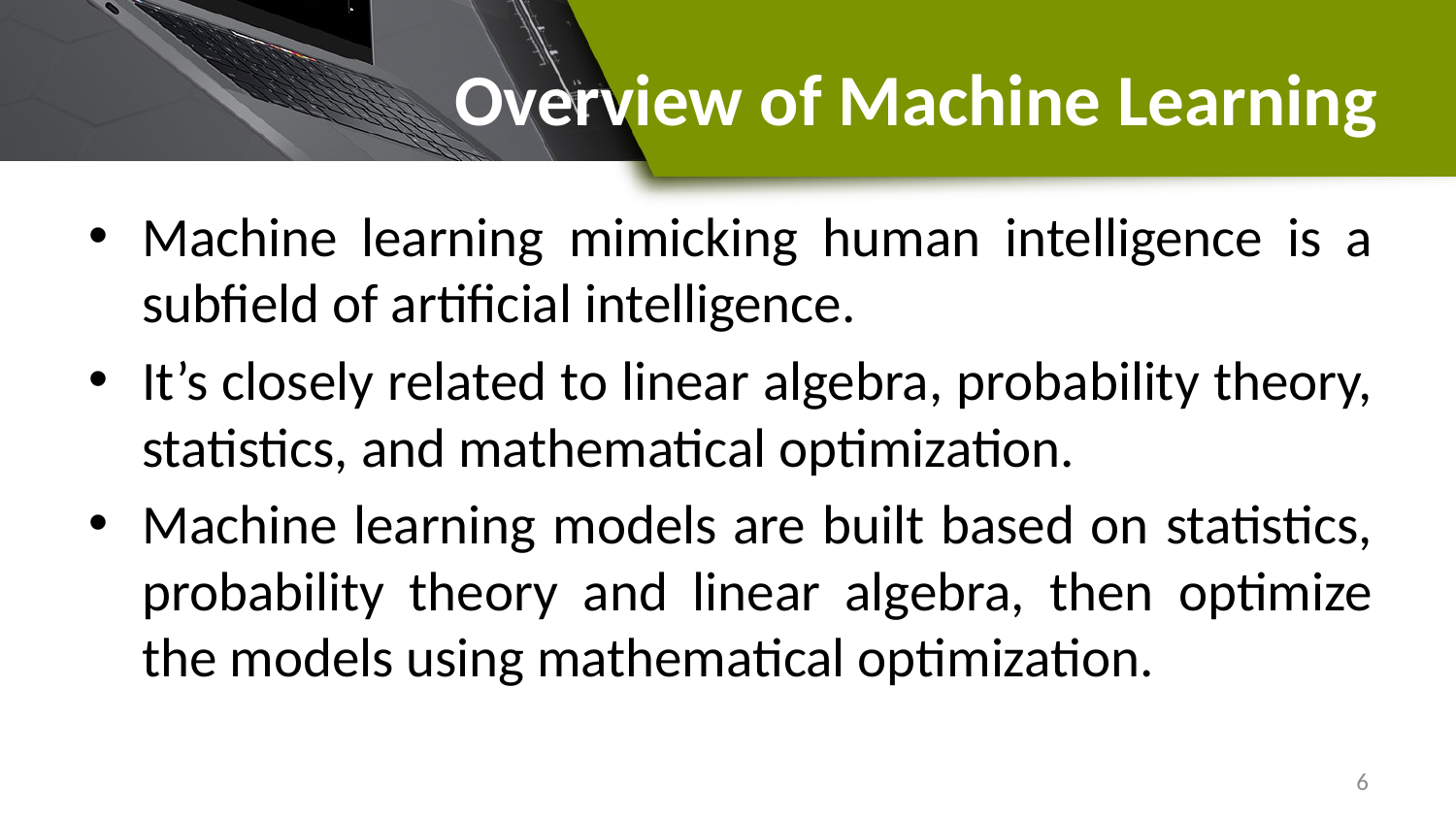

# Overview of Machine Learning
Machine learning mimicking human intelligence is a subfield of artificial intelligence.
It’s closely related to linear algebra, probability theory, statistics, and mathematical optimization.
Machine learning models are built based on statistics, probability theory and linear algebra, then optimize the models using mathematical optimization.
6